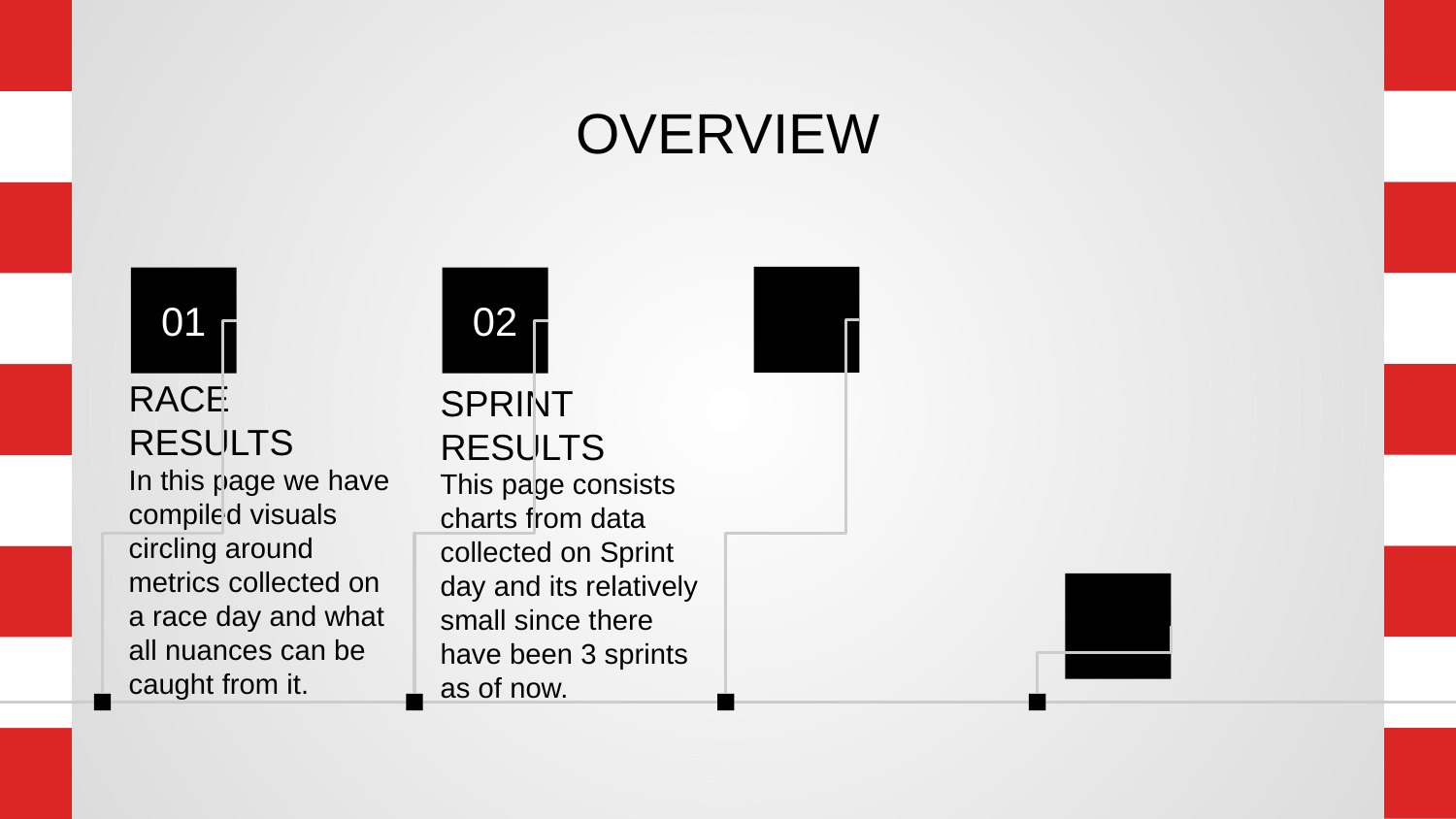

# OVERVIEW

01
02
RACE RESULTS
SPRINT RESULTS
In this page we have compiled visuals circling around metrics collected on a race day and what all nuances can be caught from it.

This page consists charts from data collected on Sprint day and its relatively small since there have been 3 sprints as of now.

QUALI RESULTS
TRACK ANALYSIS
Track analysis is a custom page we made consisting of visuals more centric to a particular track and various nooks and crooks from it,
Visuals here consists of data from the Quali day and data here differs from the race and sprint result and more focused on a single lap.